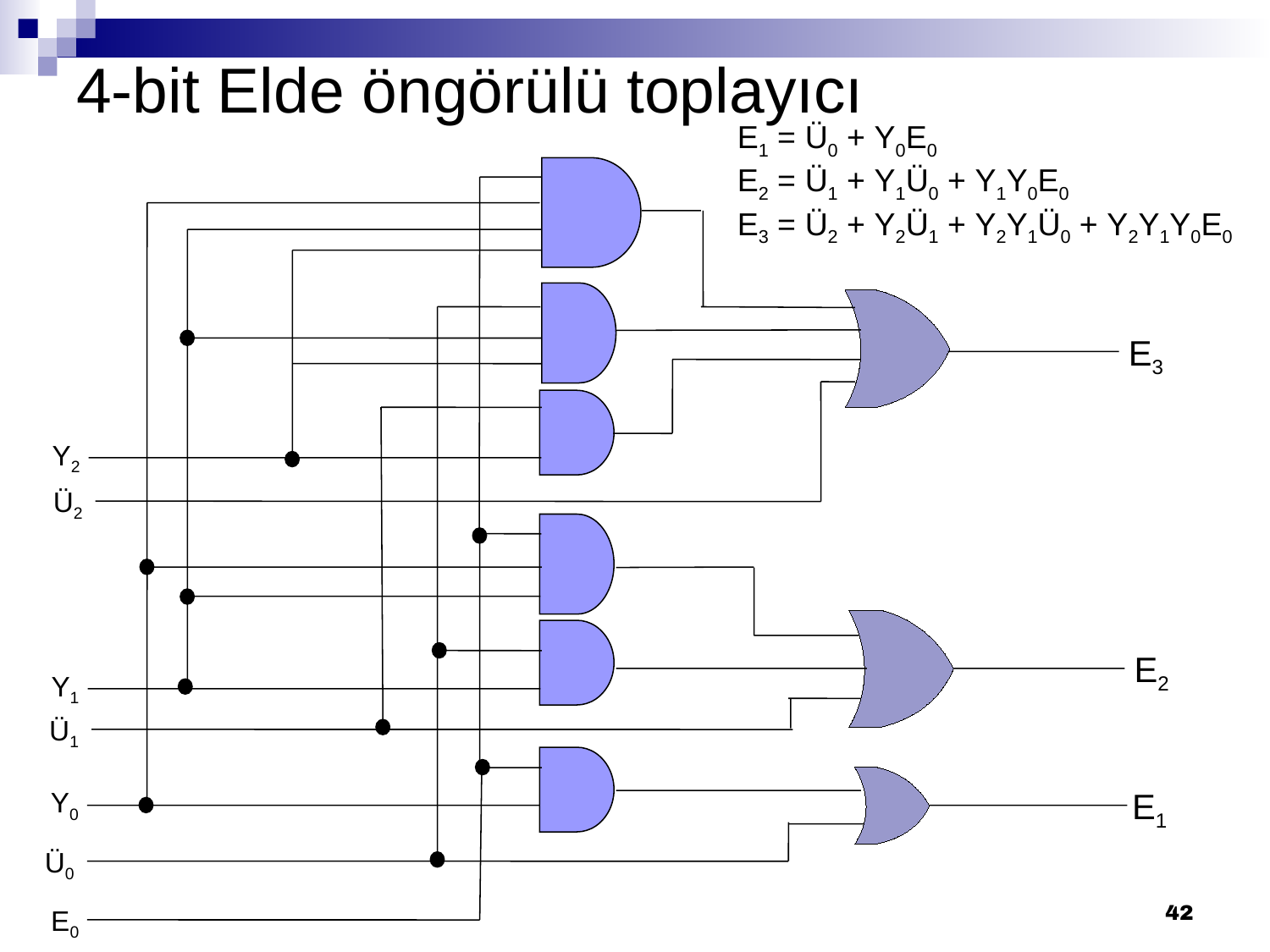

# 4-bit Elde öngörülü toplayıcı
E1 = Ü0 + Y0E0
E2 = Ü1 + Y1Ü0 + Y1Y0E0
E3 = Ü2 + Y2Ü1 + Y2Y1Ü0 + Y2Y1Y0E0

E3

Y2

Ü2

E2

Y1

Ü1

E1
Y0

Ü0

E0

42